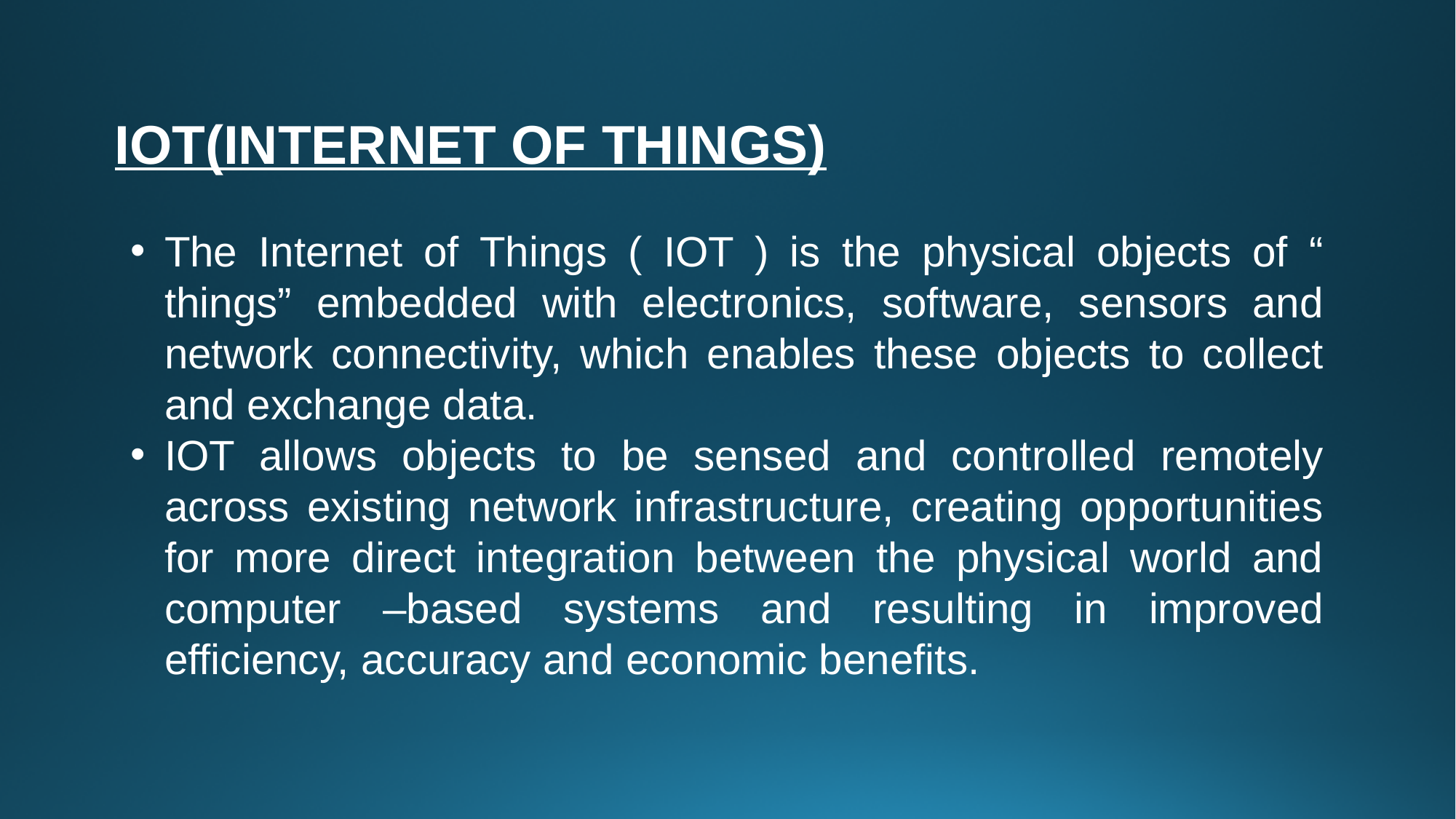

IOT(INTERNET OF THINGS)
The Internet of Things ( IOT ) is the physical objects of “ things” embedded with electronics, software, sensors and network connectivity, which enables these objects to collect and exchange data.
IOT allows objects to be sensed and controlled remotely across existing network infrastructure, creating opportunities for more direct integration between the physical world and computer –based systems and resulting in improved efficiency, accuracy and economic benefits.